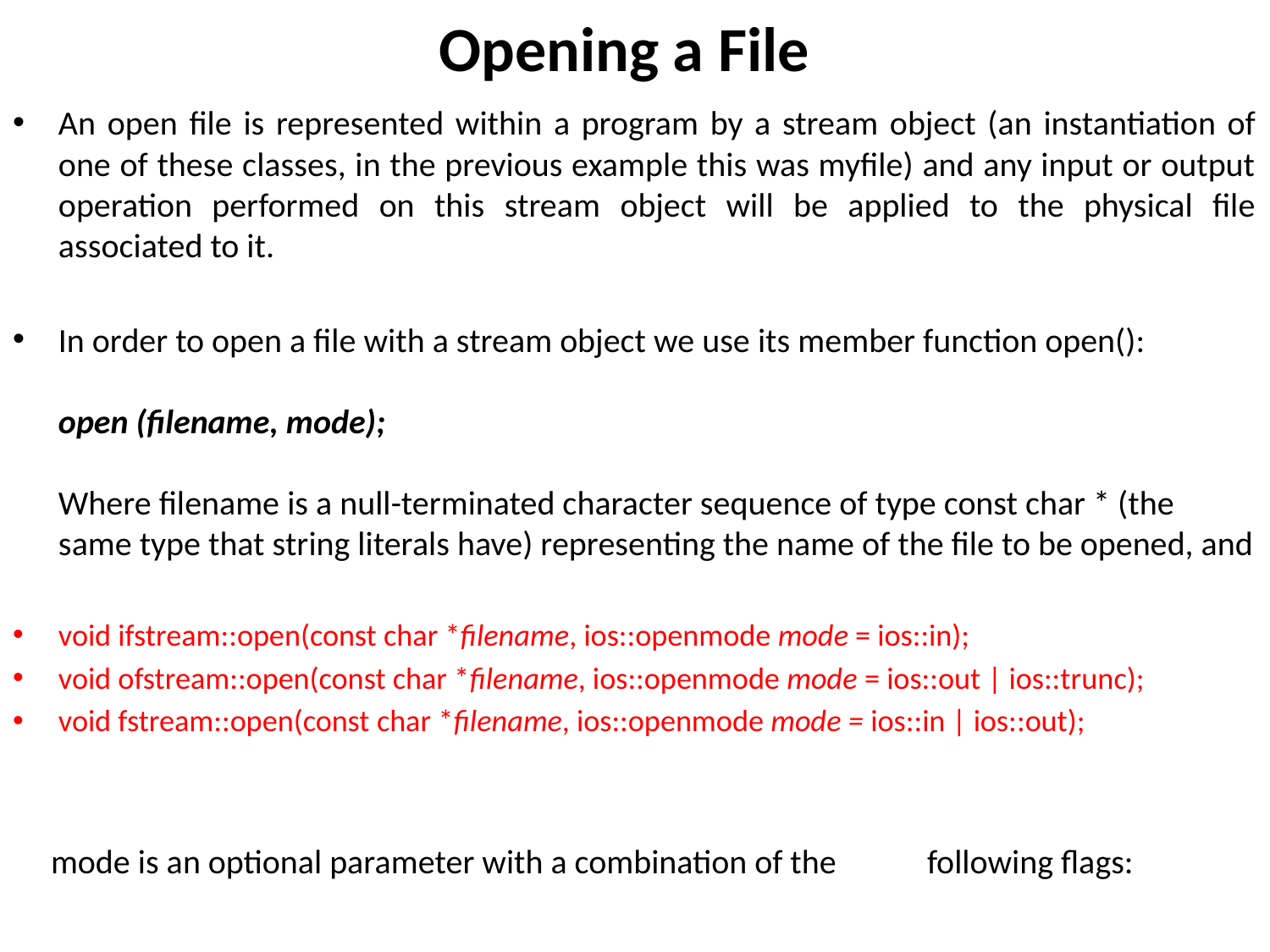

# Opening a File
An open file is represented within a program by a stream object (an instantiation of one of these classes, in the previous example this was myfile) and any input or output operation performed on this stream object will be applied to the physical file associated to it.

In order to open a file with a stream object we use its member function open():
open (filename, mode);
Where filename is a null-terminated character sequence of type const char * (the same type that string literals have) representing the name of the file to be opened, and

void ifstream::open(const char *filename, ios::openmode mode = ios::in);
void ofstream::open(const char *filename, ios::openmode mode = ios::out | ios::trunc);
void fstream::open(const char *filename, ios::openmode mode = ios::in | ios::out);

     mode is an optional parameter with a combination of the   	following flags: